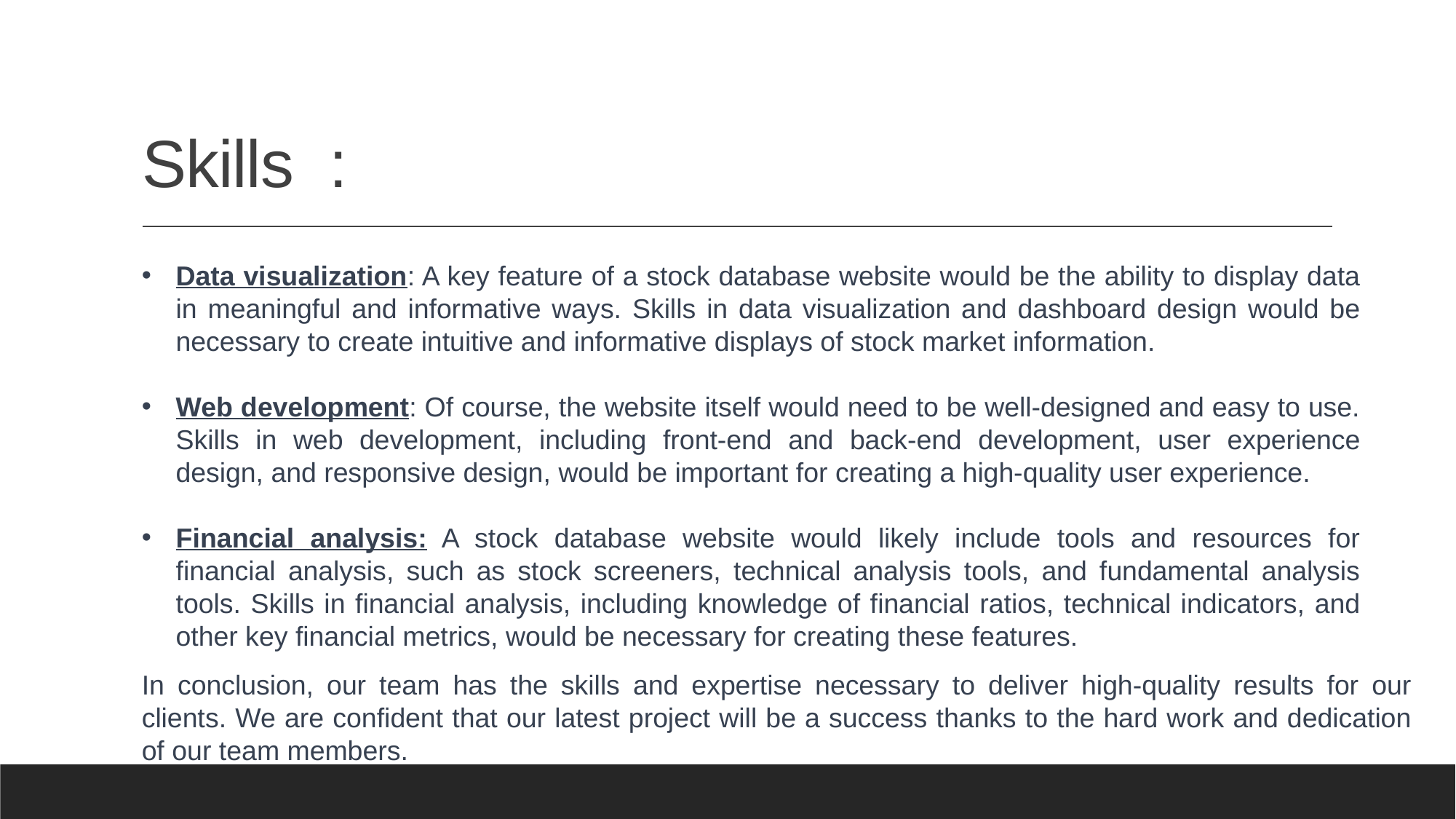

# Skills  :
Data visualization: A key feature of a stock database website would be the ability to display data in meaningful and informative ways. Skills in data visualization and dashboard design would be necessary to create intuitive and informative displays of stock market information.

Web development: Of course, the website itself would need to be well-designed and easy to use. Skills in web development, including front-end and back-end development, user experience design, and responsive design, would be important for creating a high-quality user experience.

Financial analysis: A stock database website would likely include tools and resources for financial analysis, such as stock screeners, technical analysis tools, and fundamental analysis tools. Skills in financial analysis, including knowledge of financial ratios, technical indicators, and other key financial metrics, would be necessary for creating these features.

In conclusion, our team has the skills and expertise necessary to deliver high-quality results for our clients. We are confident that our latest project will be a success thanks to the hard work and dedication of our team members.